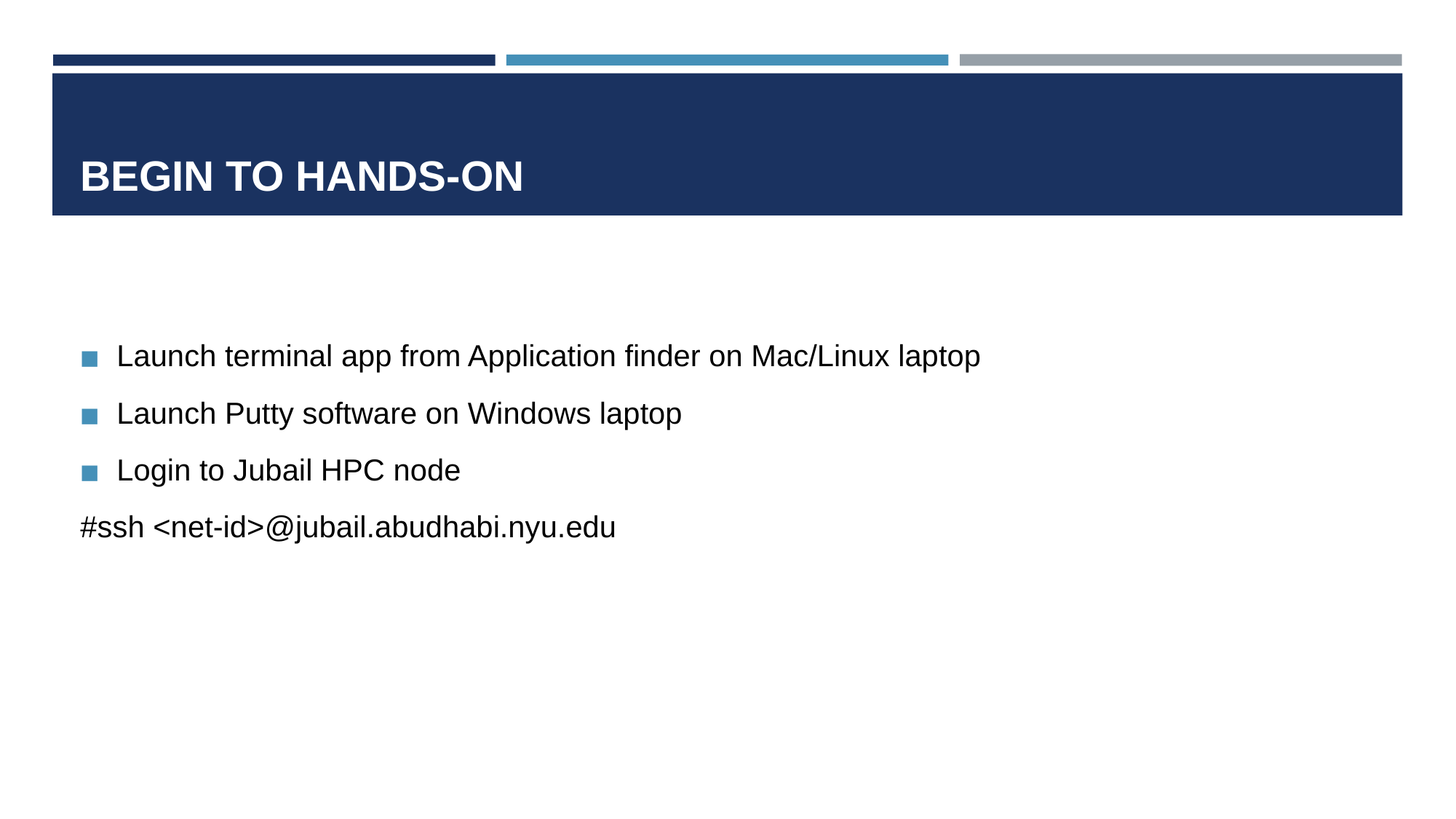

# BEGIN TO HANDS-ON

Launch terminal app from Application finder on Mac/Linux laptop
Launch Putty software on Windows laptop
Login to Jubail HPC node
#ssh <net-id>@jubail.abudhabi.nyu.edu